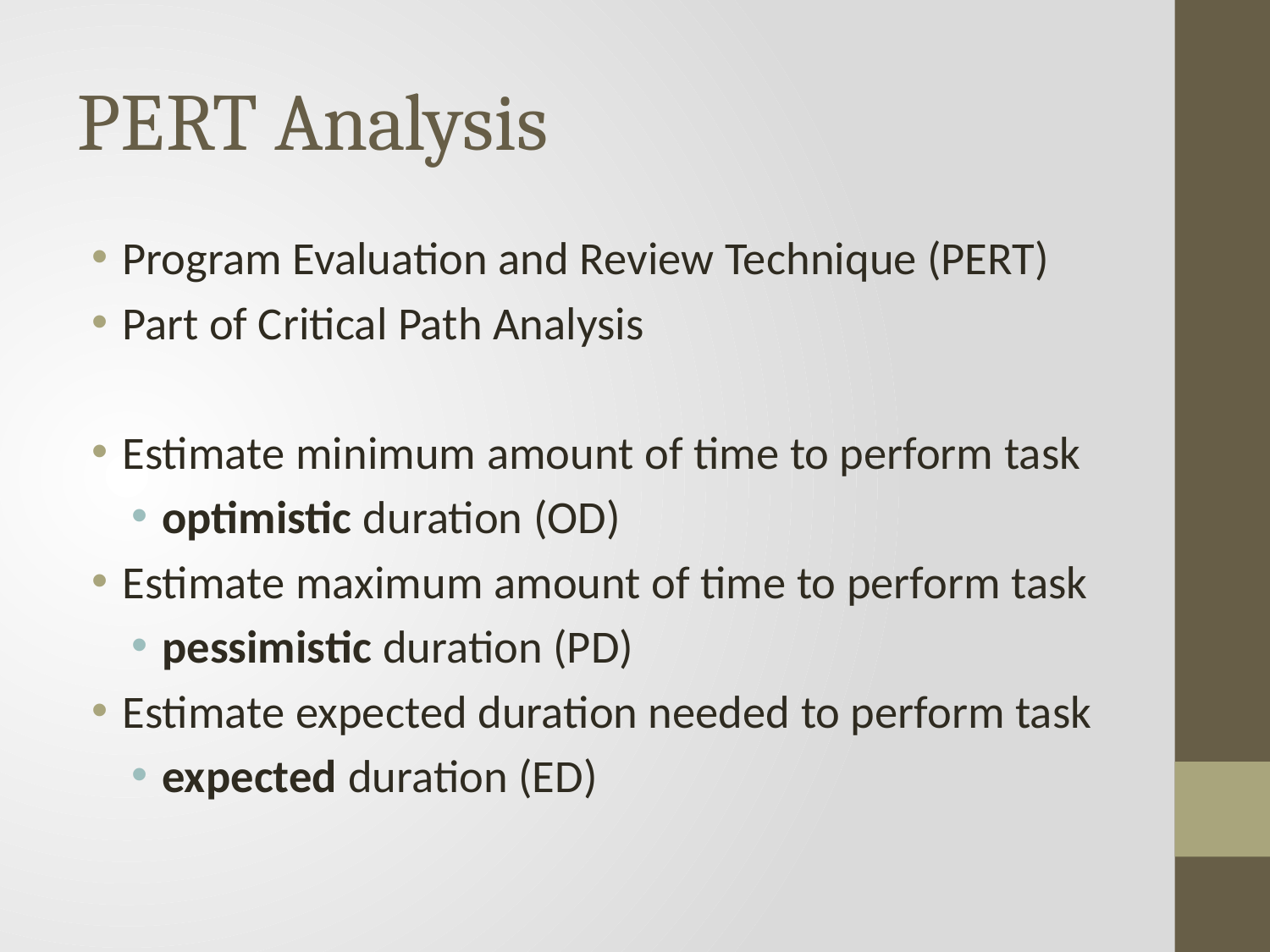

# PERT Analysis
Program Evaluation and Review Technique (PERT)
Part of Critical Path Analysis

Estimate minimum amount of time to perform task
optimistic duration (OD)
Estimate maximum amount of time to perform task
pessimistic duration (PD)
Estimate expected duration needed to perform task
expected duration (ED)